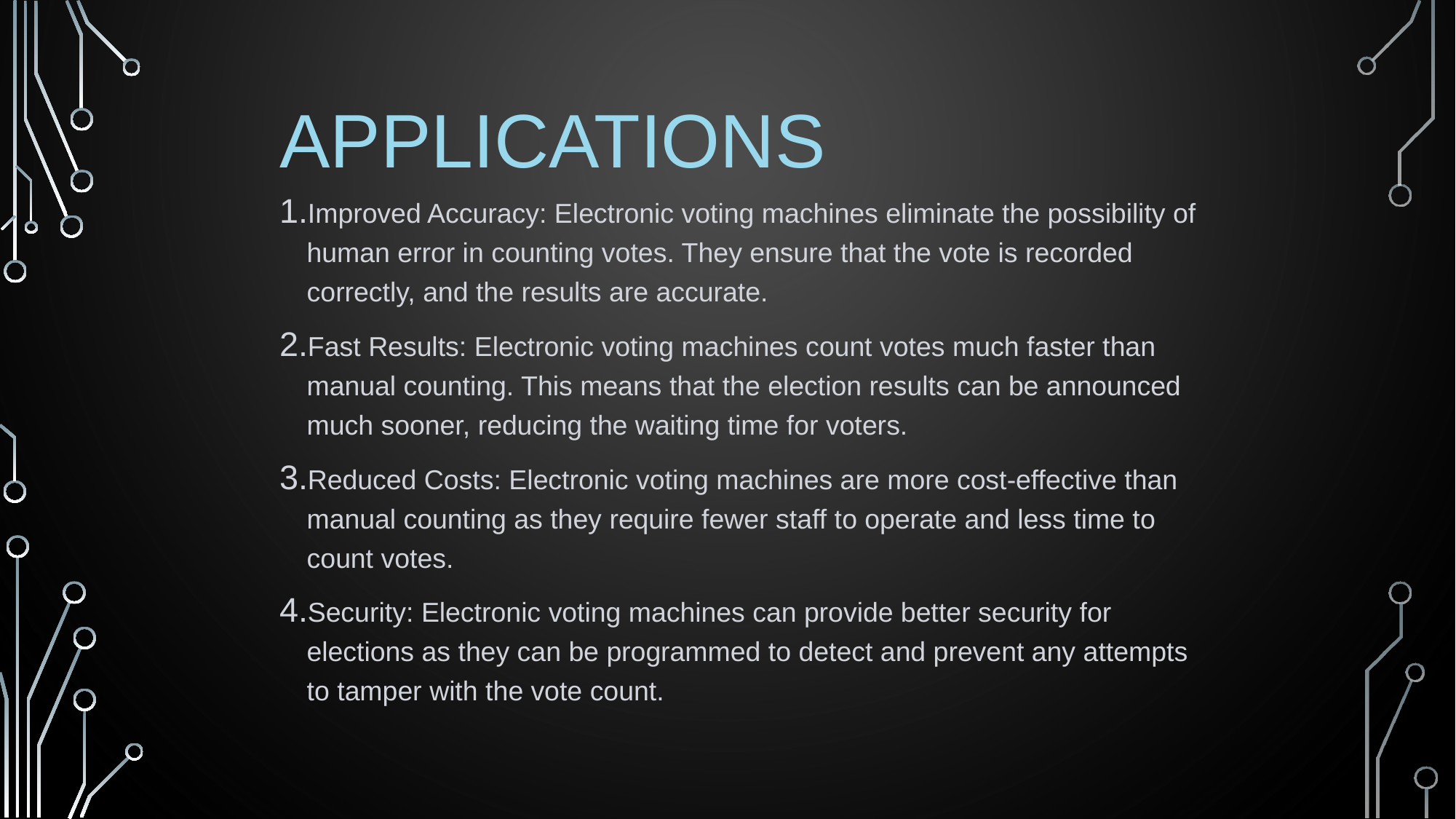

# Applications
Improved Accuracy: Electronic voting machines eliminate the possibility of human error in counting votes. They ensure that the vote is recorded correctly, and the results are accurate.
Fast Results: Electronic voting machines count votes much faster than manual counting. This means that the election results can be announced much sooner, reducing the waiting time for voters.
Reduced Costs: Electronic voting machines are more cost-effective than manual counting as they require fewer staff to operate and less time to count votes.
Security: Electronic voting machines can provide better security for elections as they can be programmed to detect and prevent any attempts to tamper with the vote count.